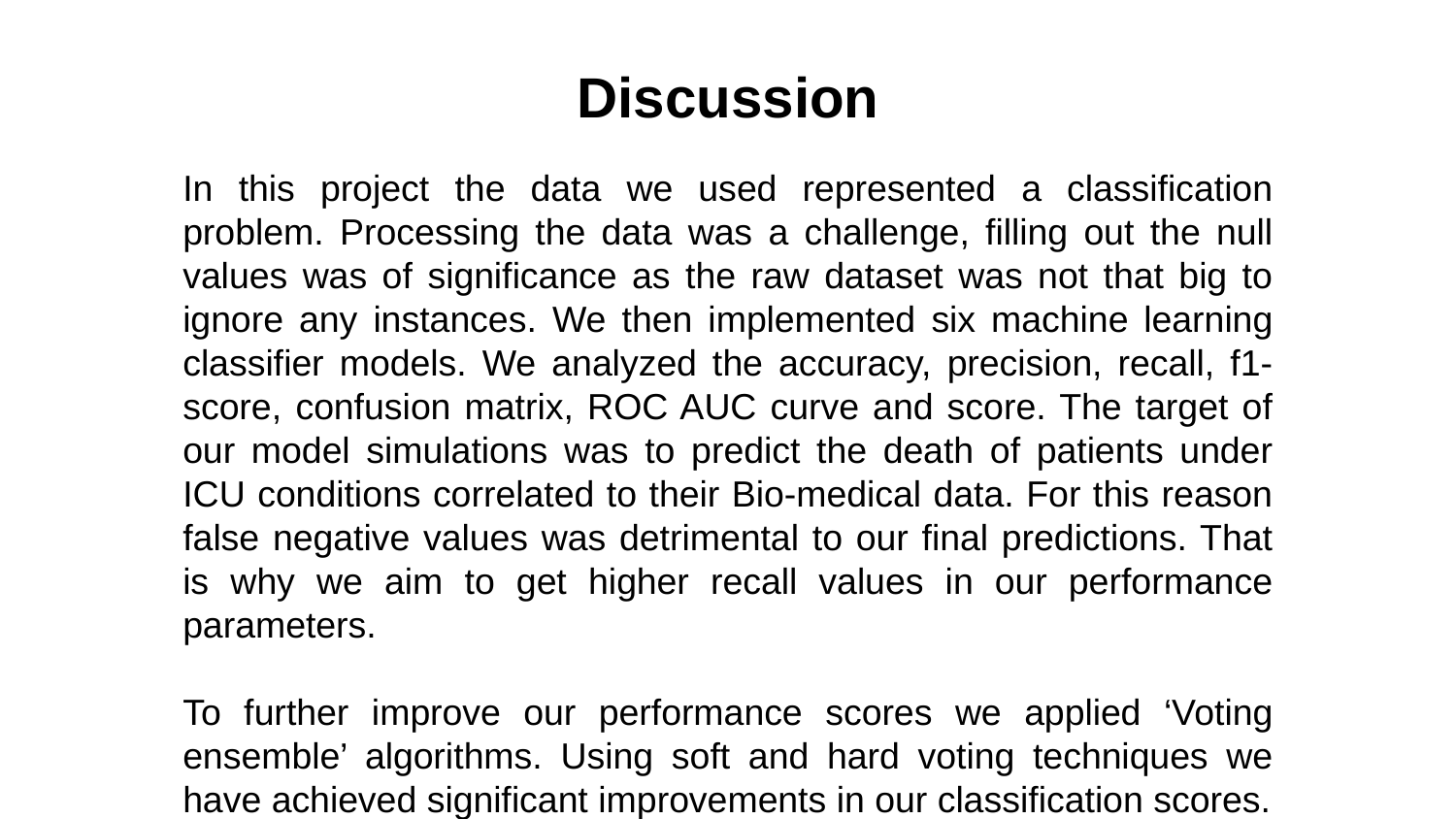

# Discussion
In this project the data we used represented a classification problem. Processing the data was a challenge, filling out the null values was of significance as the raw dataset was not that big to ignore any instances. We then implemented six machine learning classifier models. We analyzed the accuracy, precision, recall, f1-score, confusion matrix, ROC AUC curve and score. The target of our model simulations was to predict the death of patients under ICU conditions correlated to their Bio-medical data. For this reason false negative values was detrimental to our final predictions. That is why we aim to get higher recall values in our performance parameters.

To further improve our performance scores we applied ‘Voting ensemble’ algorithms. Using soft and hard voting techniques we have achieved significant improvements in our classification scores.